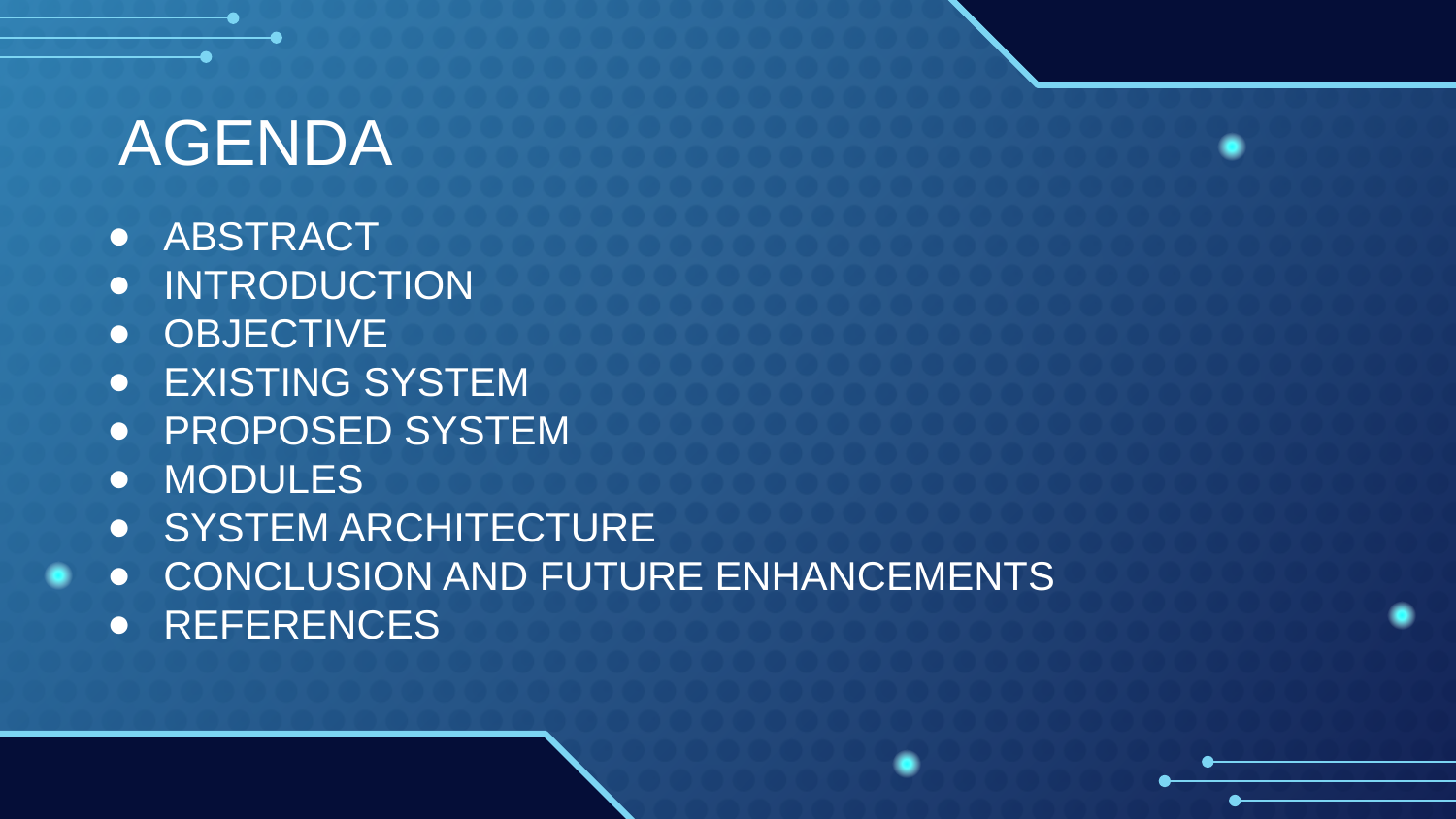

# AGENDA
ABSTRACT
INTRODUCTION
OBJECTIVE
EXISTING SYSTEM
PROPOSED SYSTEM
MODULES
SYSTEM ARCHITECTURE
CONCLUSION AND FUTURE ENHANCEMENTS
REFERENCES